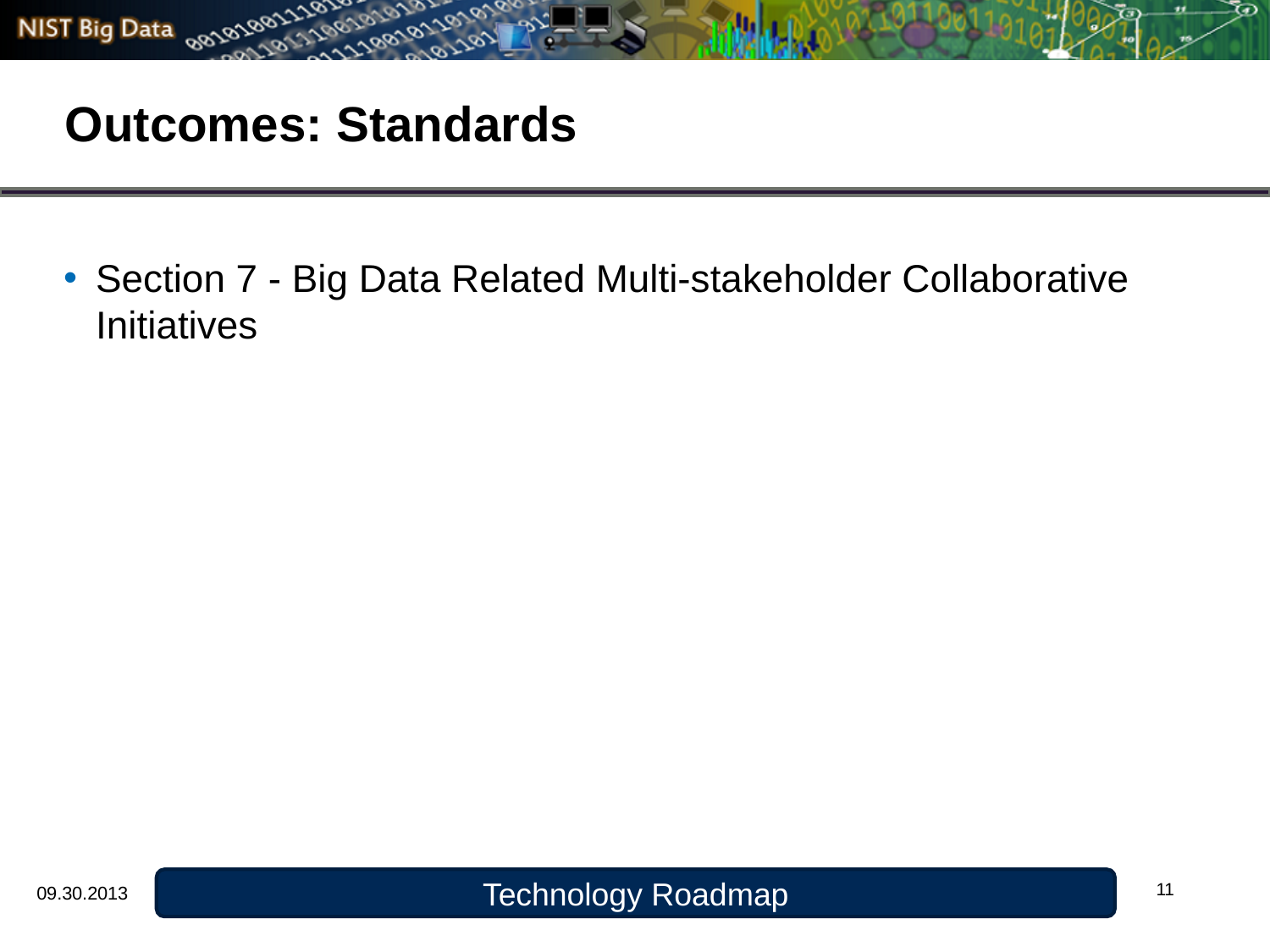

# Outcomes: Standards
Section 7 - Big Data Related Multi-stakeholder Collaborative Initiatives

09.30.2013
Technology Roadmap
11